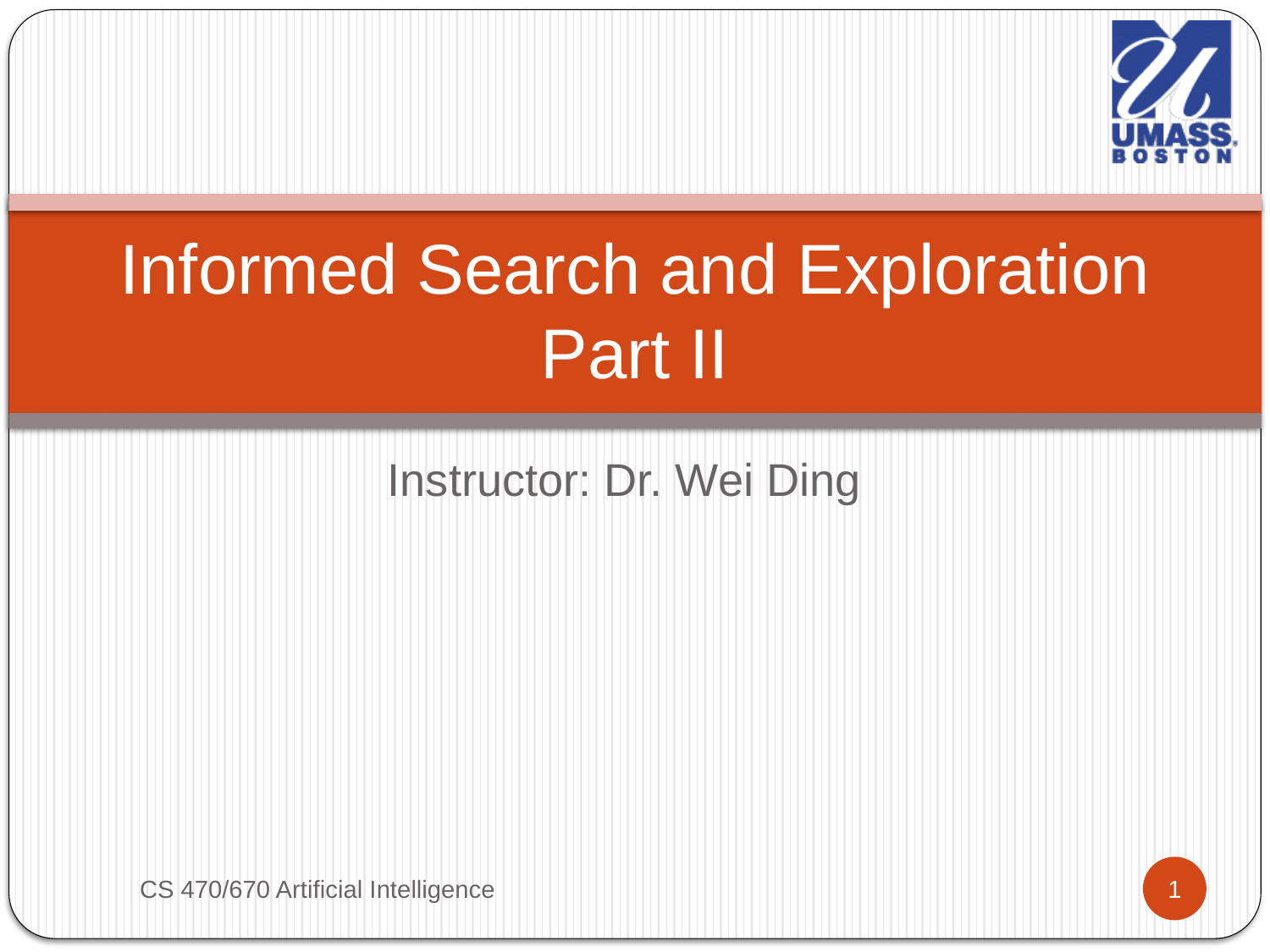

# Informed Search and Exploration Part II
Instructor: Dr. Wei Ding

CS 470/670 Artificial Intelligence

1